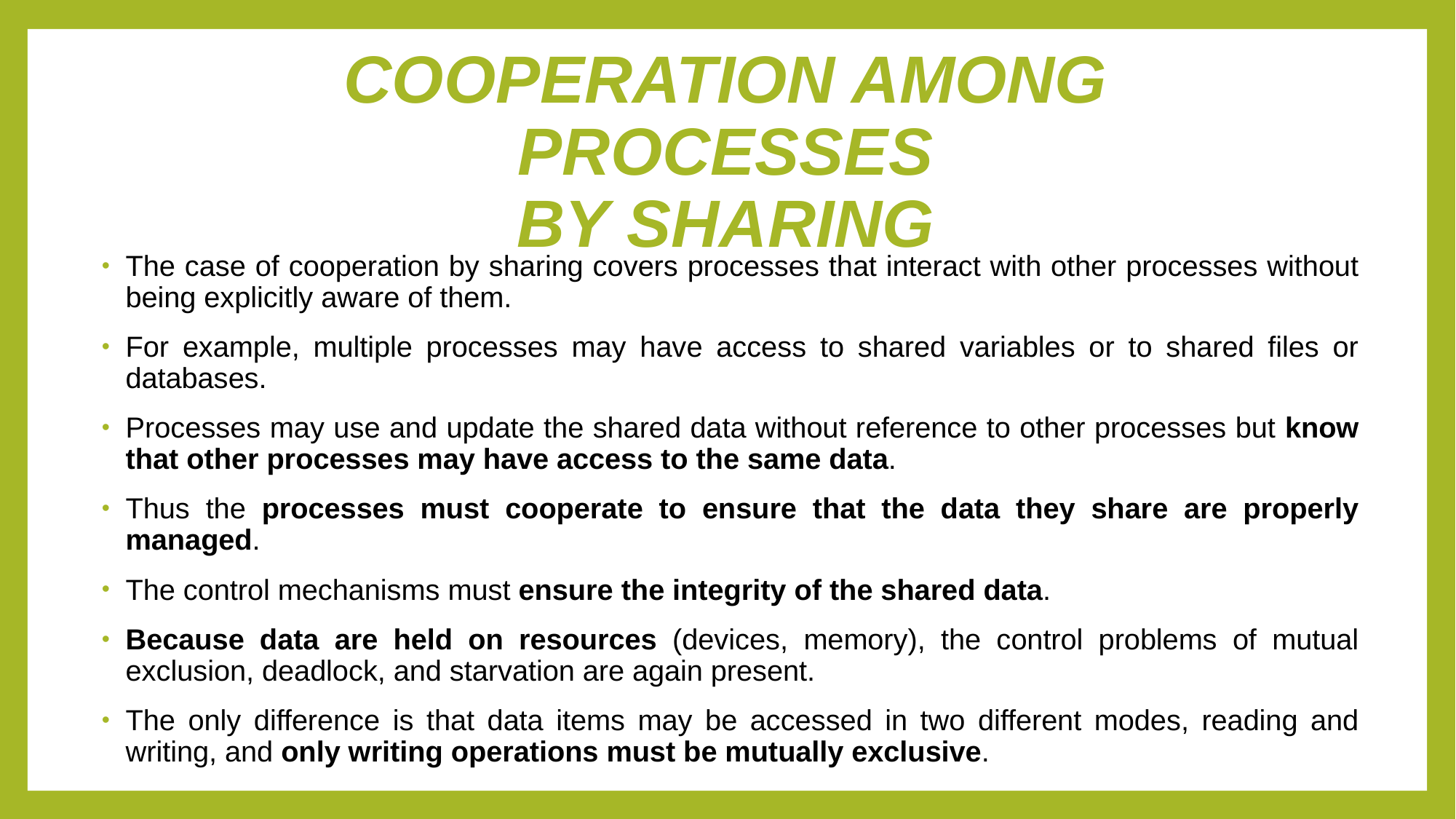

# COOPERATION AMONG PROCESSES BY SHARING
The case of cooperation by sharing covers processes that interact with other processes without being explicitly aware of them.
For example, multiple processes may have access to shared variables or to shared files or databases.
Processes may use and update the shared data without reference to other processes but know that other processes may have access to the same data.
Thus the processes must cooperate to ensure that the data they share are properly managed.
The control mechanisms must ensure the integrity of the shared data.
Because data are held on resources (devices, memory), the control problems of mutual exclusion, deadlock, and starvation are again present.
The only difference is that data items may be accessed in two different modes, reading and writing, and only writing operations must be mutually exclusive.